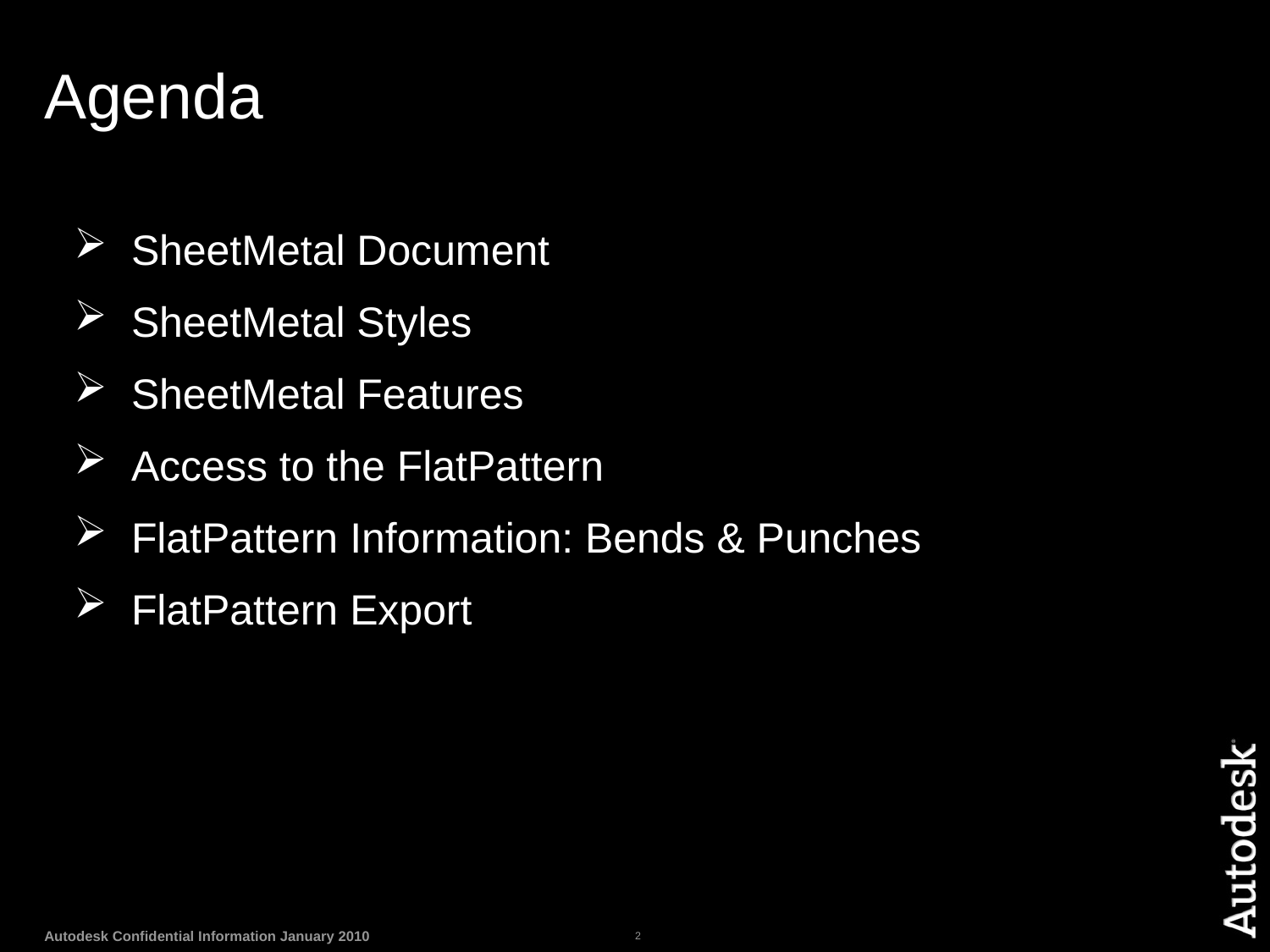

# Agenda
  SheetMetal Document

  SheetMetal Styles

  SheetMetal Features

  Access to the FlatPattern

  FlatPattern Information: Bends & Punches

  FlatPattern Export